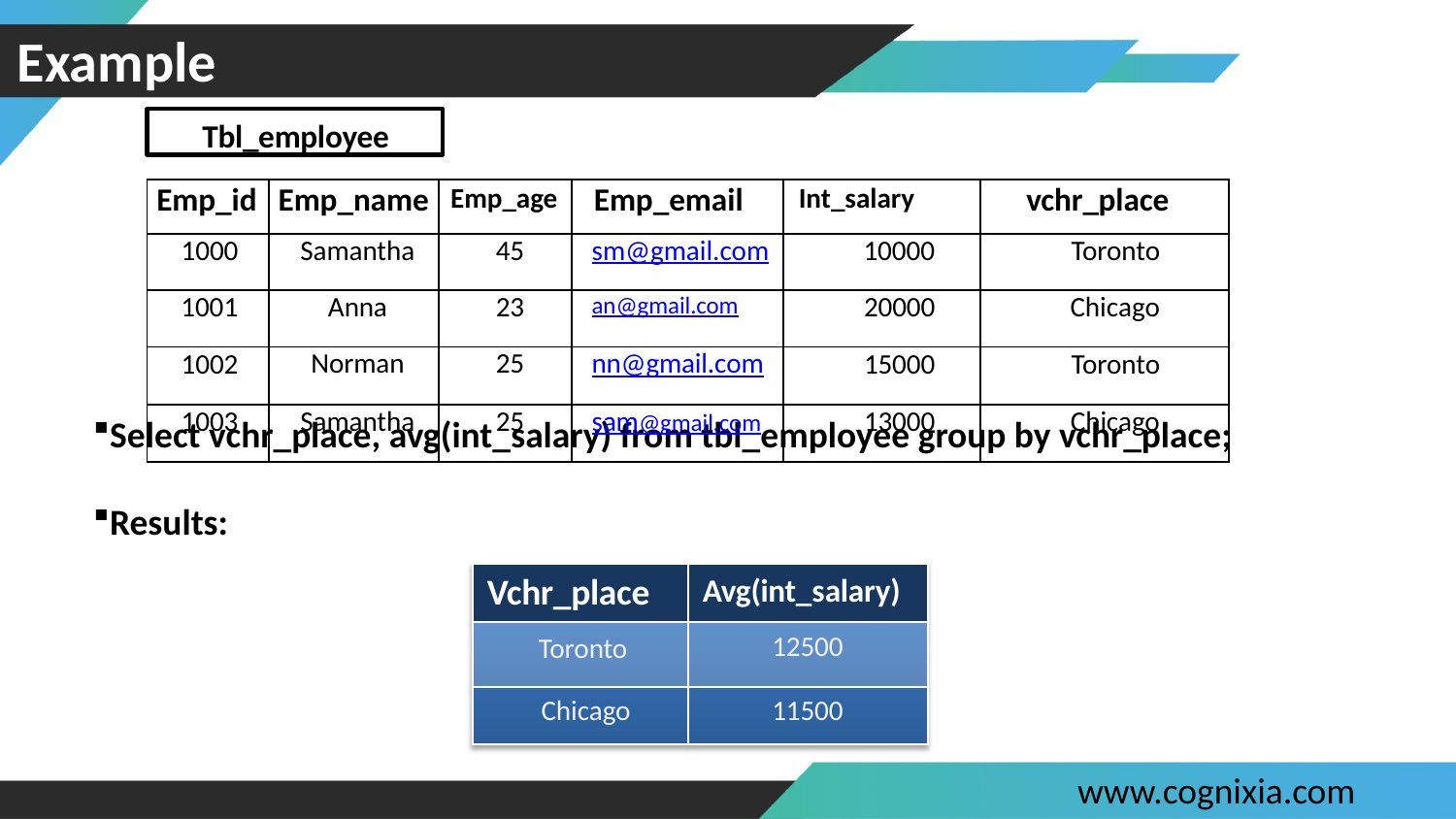

# Example

Select vchr_place, avg(int_salary) from tbl_employee group by vchr_place;

Results:

Tbl_employee
| Emp\_id | Emp\_name | Emp\_age | Emp\_email | Int\_salary | vchr\_place |
| --- | --- | --- | --- | --- | --- |
| 1000 | Samantha | 45 | sm@gmail.com | 10000 | Toronto |
| 1001 | Anna | 23 | an@gmail.com | 20000 | Chicago |
| 1002 | Norman | 25 | nn@gmail.com | 15000 | Toronto |
| 1003 | Samantha | 25 | sam@gmail.com | 13000 | Chicago |

Vchr_place
Avg(int_salary)
        Toronto

12500

Chicago
11500